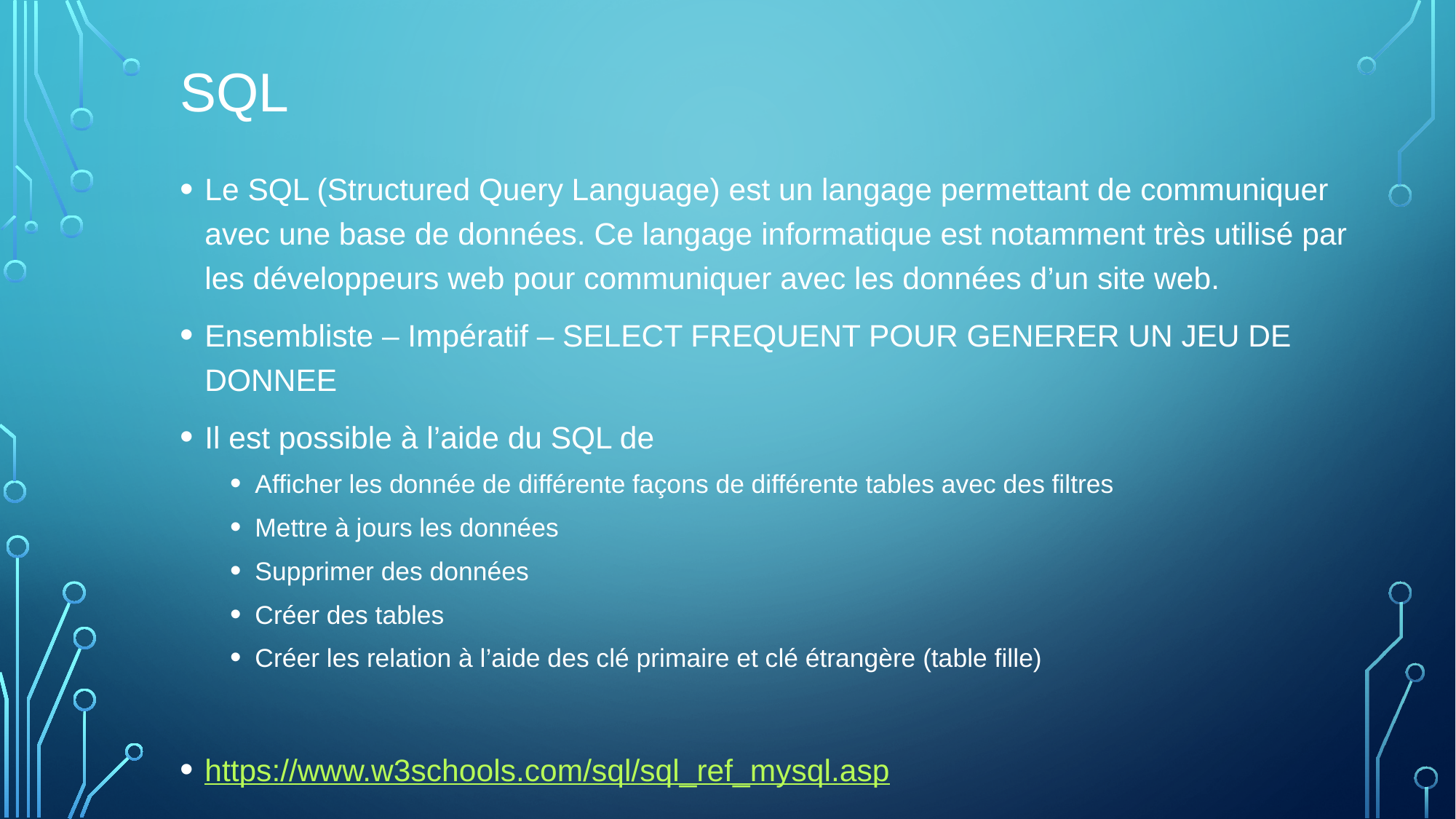

# SQL
Le SQL (Structured Query Language) est un langage permettant de communiquer avec une base de données. Ce langage informatique est notamment très utilisé par les développeurs web pour communiquer avec les données d’un site web.
Ensembliste – Impératif – SELECT FREQUENT POUR GENERER UN JEU DE DONNEE
Il est possible à l’aide du SQL de
Afficher les donnée de différente façons de différente tables avec des filtres
Mettre à jours les données
Supprimer des données
Créer des tables
Créer les relation à l’aide des clé primaire et clé étrangère (table fille)

https://www.w3schools.com/sql/sql_ref_mysql.asp